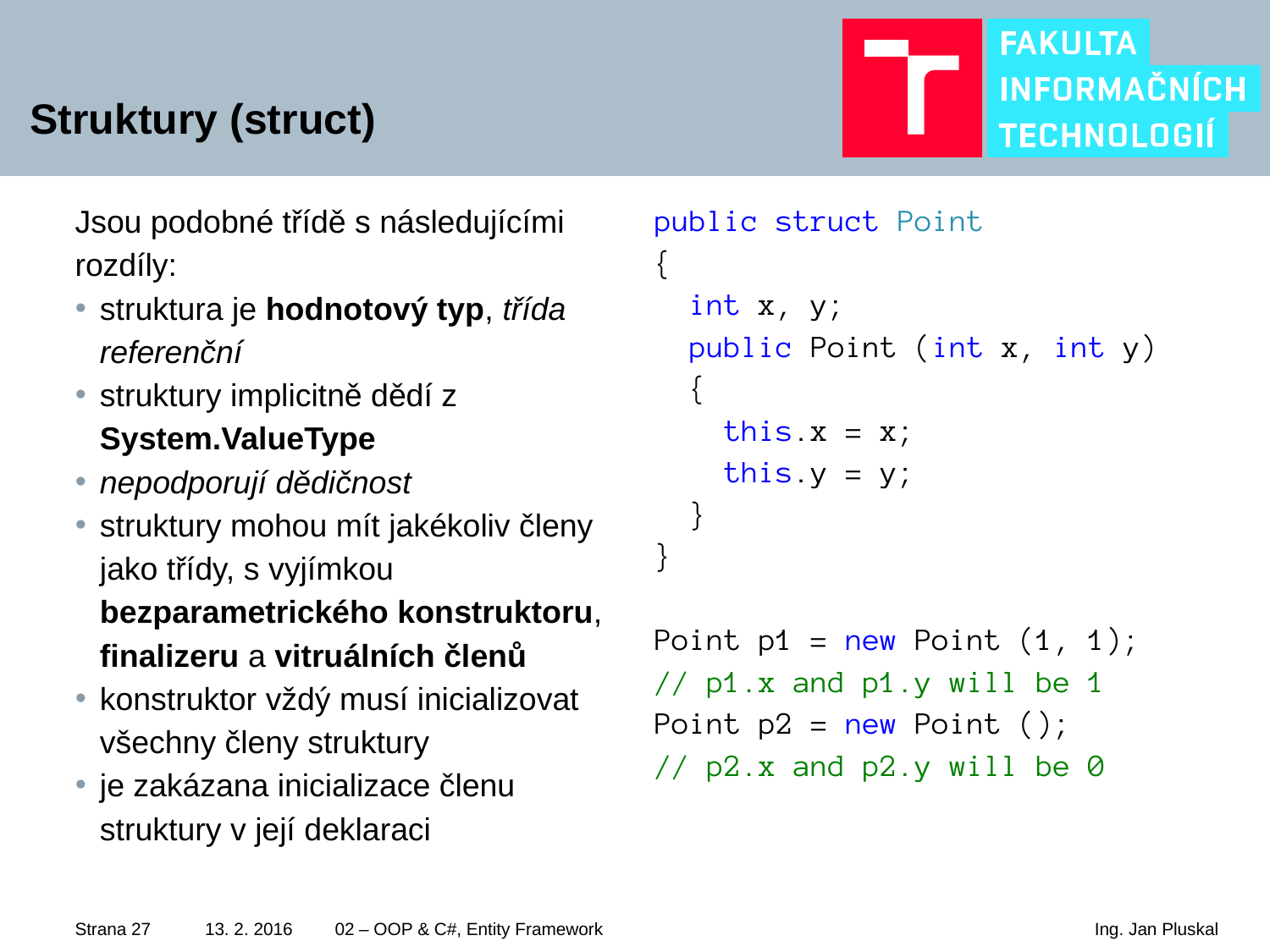

# Struktury (struct)
Jsou podobné třídě s následujícími rozdíly:
struktura je hodnotový typ, třída referenční
struktury implicitně dědí z System.ValueType
nepodporují dědičnost
struktury mohou mít jakékoliv členy jako třídy, s vyjímkou bezparametrického konstruktoru, finalizeru a vitruálních členů
konstruktor vždý musí inicializovat všechny členy struktury
je zakázana inicializace členu struktury v její deklaraci
public struct Point
{
  int x, y;
  public Point (int x, int y)
  {
    this.x = x;
    this.y = y;
  }
}

Point p1 = new Point (1, 1);
// p1.x and p1.y will be 1
Point p2 = new Point ();
// p2.x and p2.y will be 0